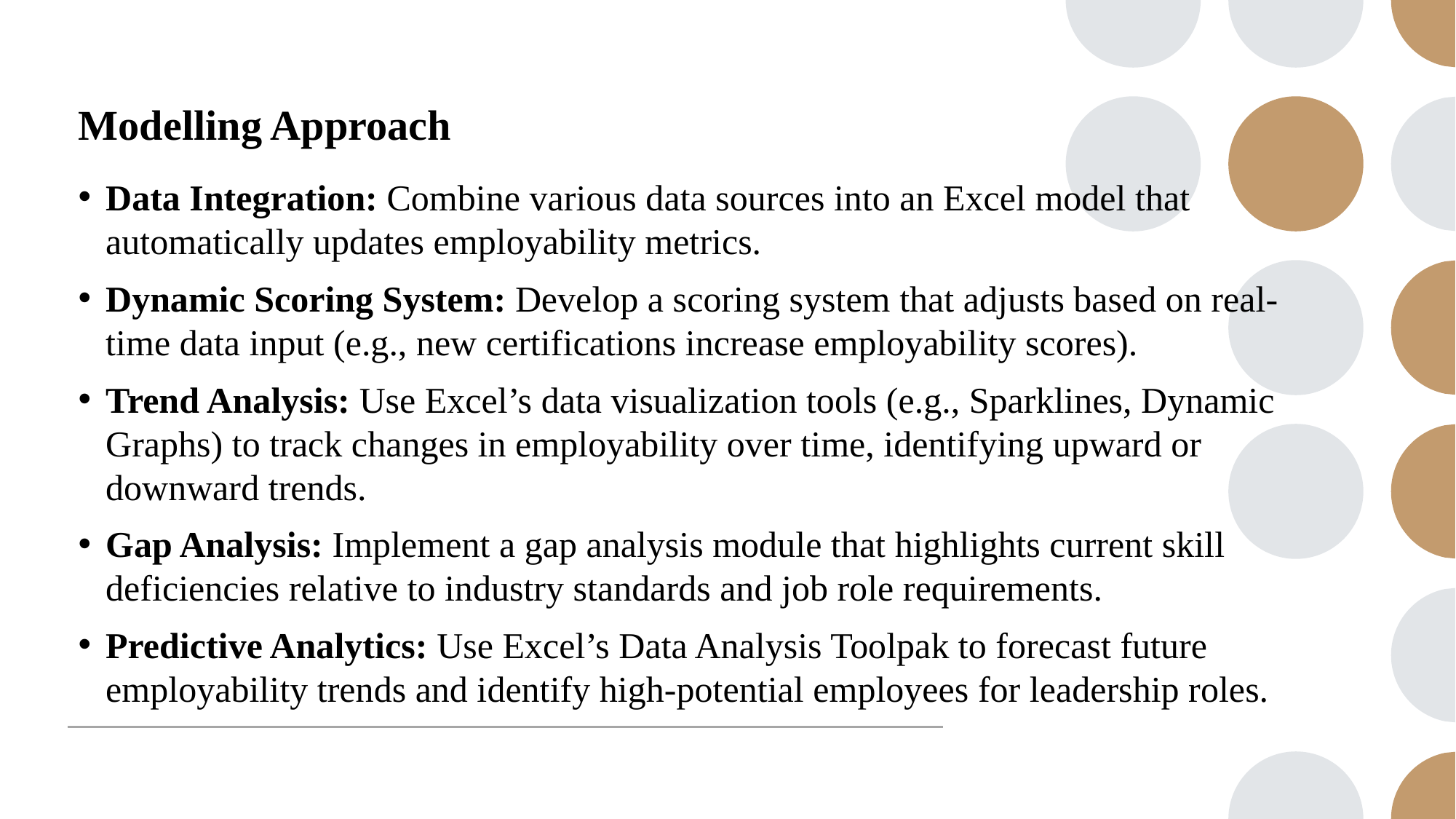

# Modelling Approach
Data Integration: Combine various data sources into an Excel model that automatically updates employability metrics.
Dynamic Scoring System: Develop a scoring system that adjusts based on real-time data input (e.g., new certifications increase employability scores).
Trend Analysis: Use Excel’s data visualization tools (e.g., Sparklines, Dynamic Graphs) to track changes in employability over time, identifying upward or downward trends.
Gap Analysis: Implement a gap analysis module that highlights current skill deficiencies relative to industry standards and job role requirements.
Predictive Analytics: Use Excel’s Data Analysis Toolpak to forecast future employability trends and identify high-potential employees for leadership roles.